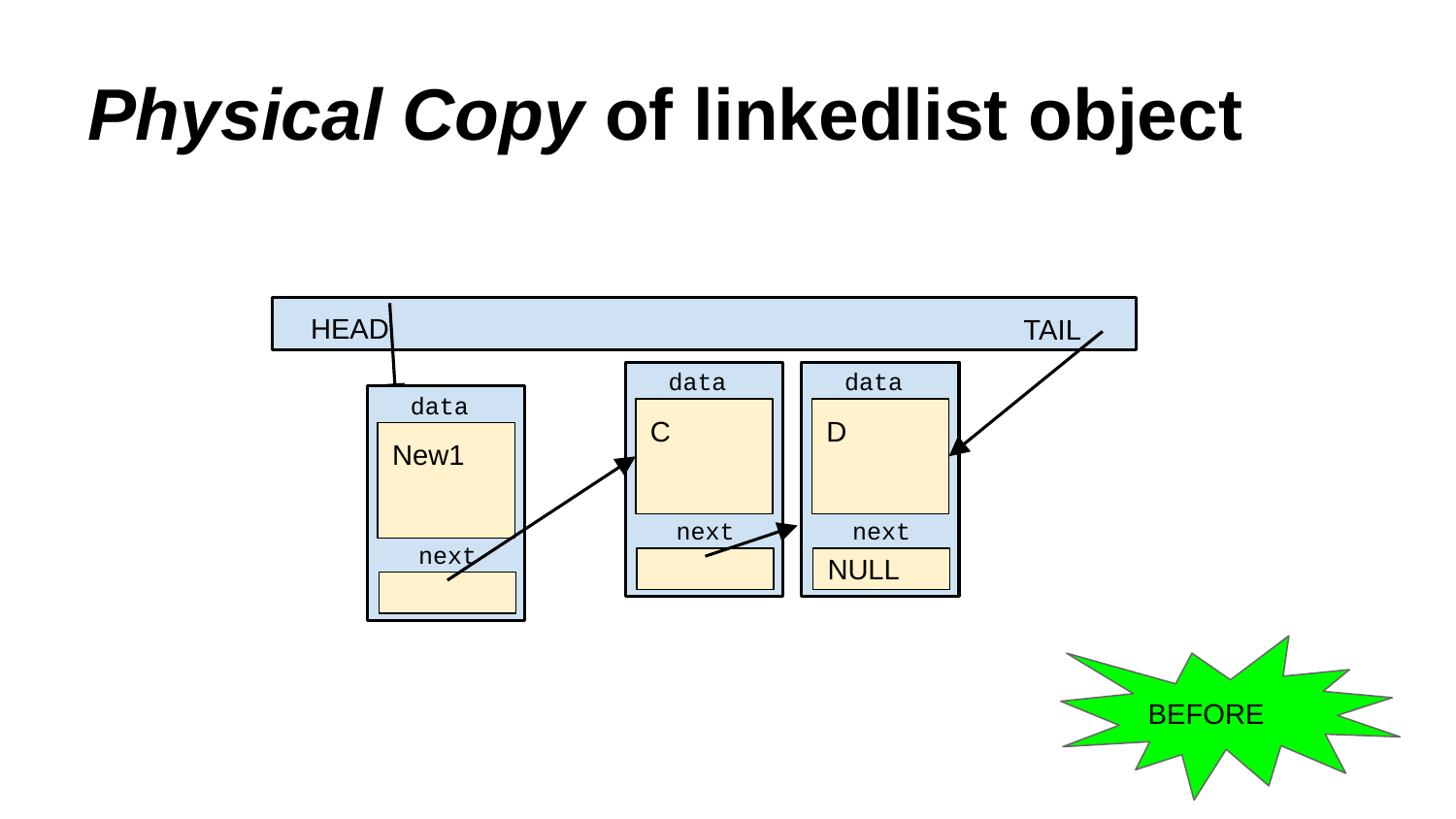

# Physical Copy of linkedlist object
HEAD

TAIL
data

C
next

data

D
next
NULL
data

New1
next

BEFORE